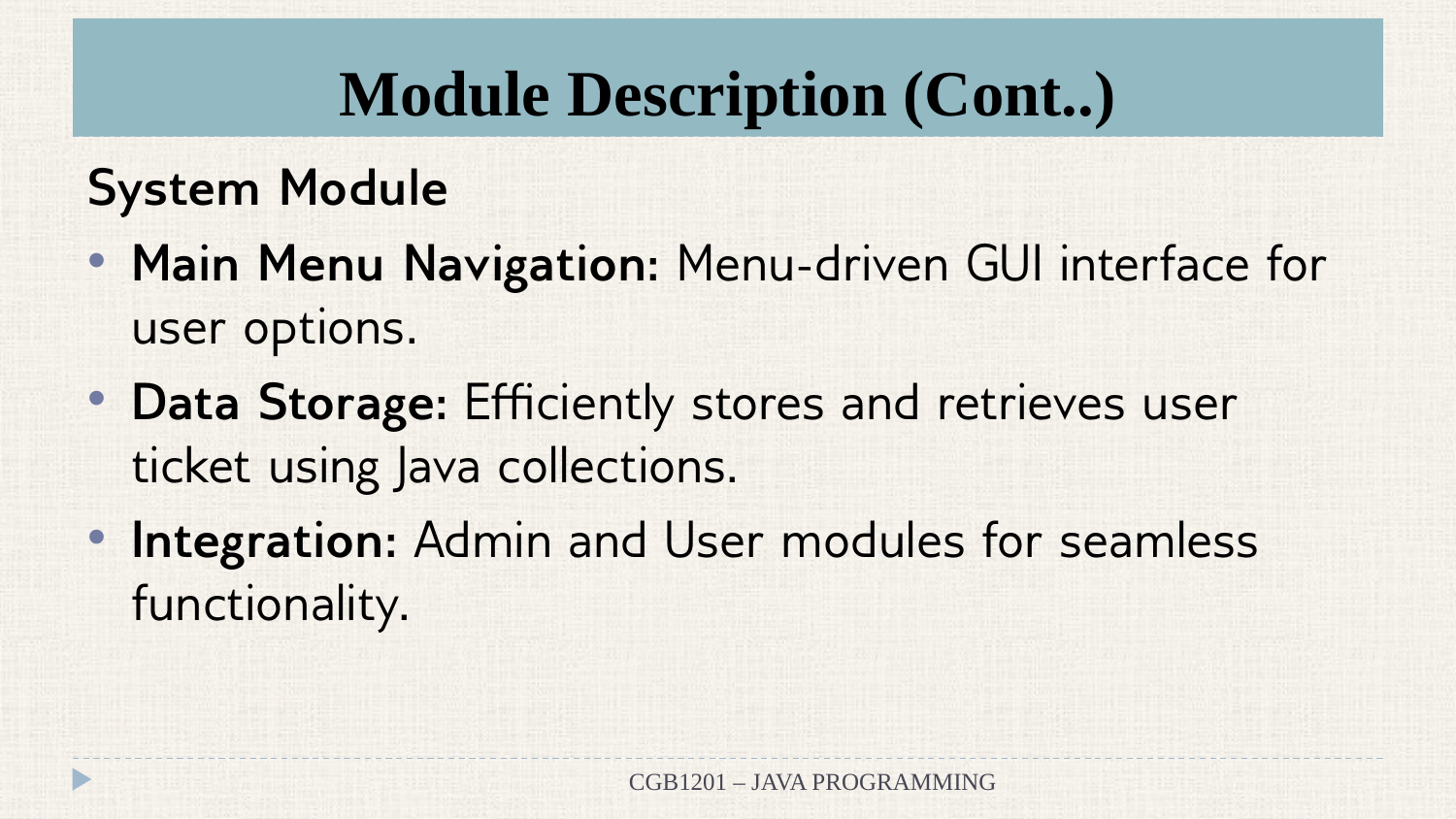

# Module Description (Cont..)
System Module
Main Menu Navigation: Menu-driven GUI interface for user options.
Data Storage: Efficiently stores and retrieves user ticket using Java collections.
Integration: Admin and User modules for seamless functionality.

11
CGB1201 – JAVA PROGRAMMING